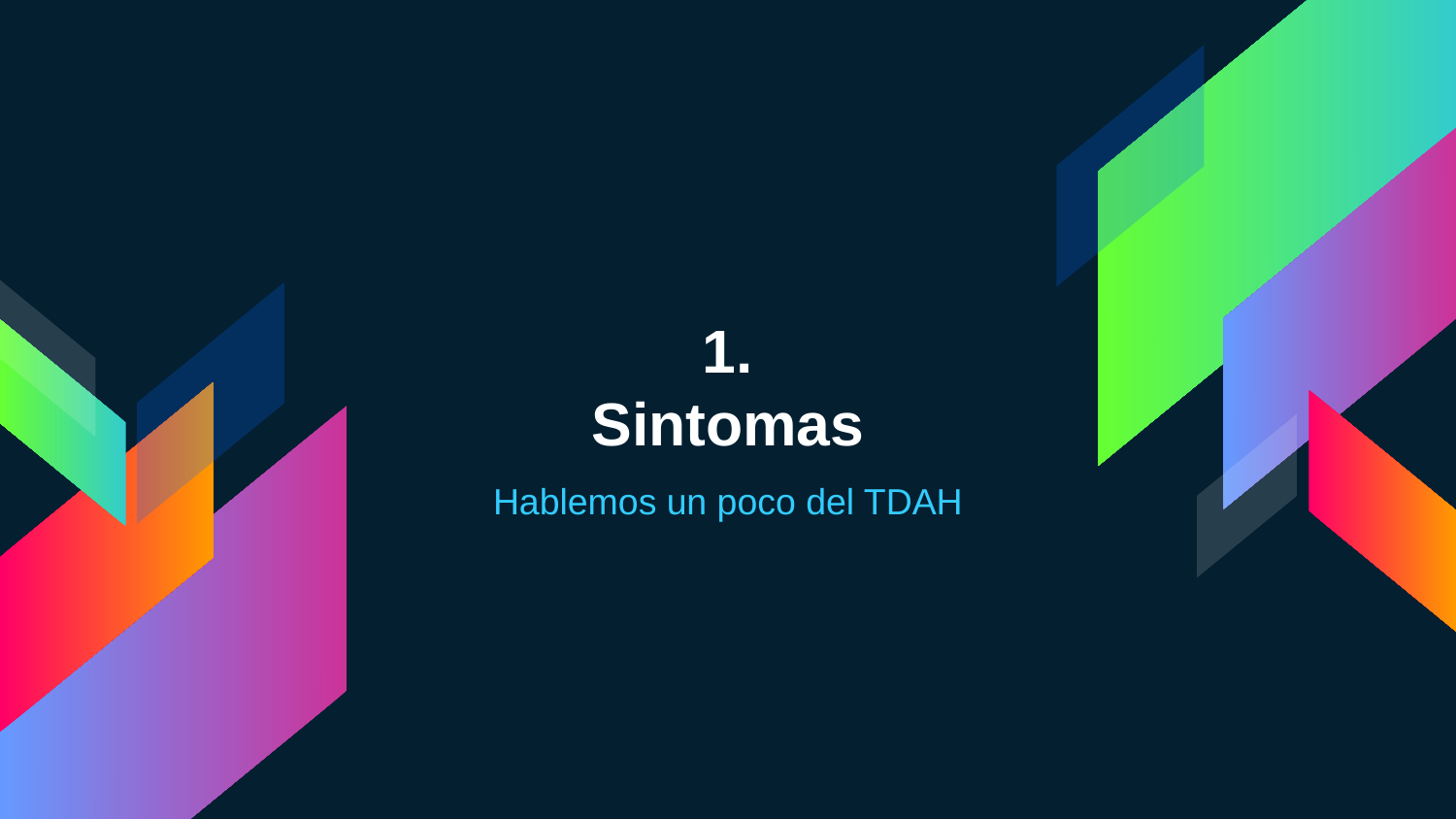

# 1.
Sintomas
Hablemos un poco del TDAH